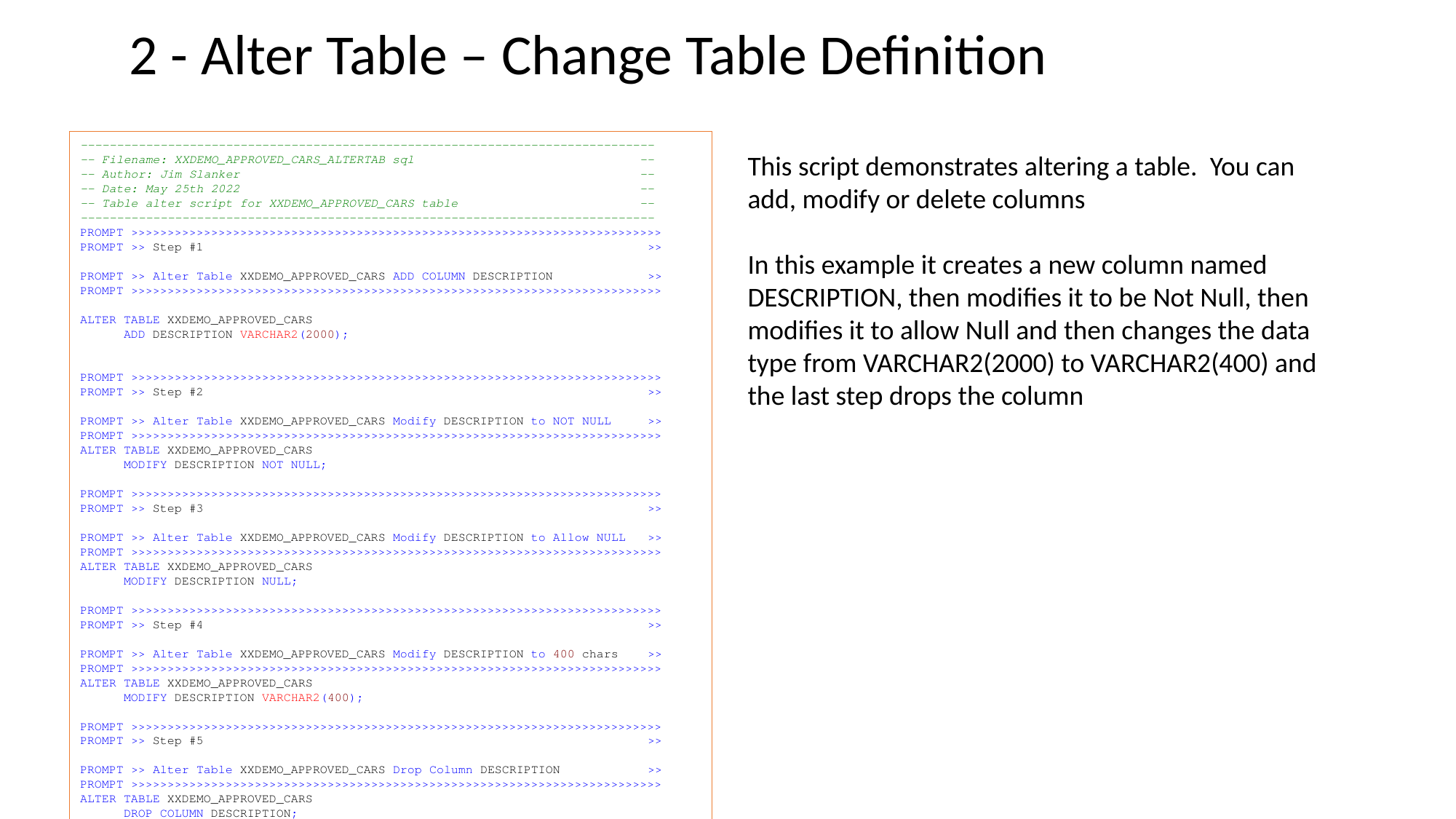

# 2 - Alter Table – Change Table Definition
-------------------------------------------------------------------------------
-- Filename: XXDEMO_APPROVED_CARS_ALTERTAB sql                               --
-- Author: Jim Slanker                                                       --
-- Date: May 25th 2022                                                       --
-- Table alter script for XXDEMO_APPROVED_CARS table                         --
-------------------------------------------------------------------------------
PROMPT >>>>>>>>>>>>>>>>>>>>>>>>>>>>>>>>>>>>>>>>>>>>>>>>>>>>>>>>>>>>>>>>>>>>>>>>>
PROMPT >> Step #1                                                             >>
PROMPT >> Alter Table XXDEMO_APPROVED_CARS ADD COLUMN DESCRIPTION             >>
PROMPT >>>>>>>>>>>>>>>>>>>>>>>>>>>>>>>>>>>>>>>>>>>>>>>>>>>>>>>>>>>>>>>>>>>>>>>>>

ALTER TABLE XXDEMO_APPROVED_CARS
      ADD DESCRIPTION VARCHAR2(2000);

PROMPT >>>>>>>>>>>>>>>>>>>>>>>>>>>>>>>>>>>>>>>>>>>>>>>>>>>>>>>>>>>>>>>>>>>>>>>>>
PROMPT >> Step #2                                                             >>
PROMPT >> Alter Table XXDEMO_APPROVED_CARS Modify DESCRIPTION to NOT NULL     >>
PROMPT >>>>>>>>>>>>>>>>>>>>>>>>>>>>>>>>>>>>>>>>>>>>>>>>>>>>>>>>>>>>>>>>>>>>>>>>>
ALTER TABLE XXDEMO_APPROVED_CARS
      MODIFY DESCRIPTION NOT NULL;

PROMPT >>>>>>>>>>>>>>>>>>>>>>>>>>>>>>>>>>>>>>>>>>>>>>>>>>>>>>>>>>>>>>>>>>>>>>>>>
PROMPT >> Step #3                                                             >>
PROMPT >> Alter Table XXDEMO_APPROVED_CARS Modify DESCRIPTION to Allow NULL   >>
PROMPT >>>>>>>>>>>>>>>>>>>>>>>>>>>>>>>>>>>>>>>>>>>>>>>>>>>>>>>>>>>>>>>>>>>>>>>>>
ALTER TABLE XXDEMO_APPROVED_CARS
      MODIFY DESCRIPTION NULL;

PROMPT >>>>>>>>>>>>>>>>>>>>>>>>>>>>>>>>>>>>>>>>>>>>>>>>>>>>>>>>>>>>>>>>>>>>>>>>>
PROMPT >> Step #4                                                             >>
PROMPT >> Alter Table XXDEMO_APPROVED_CARS Modify DESCRIPTION to 400 chars    >>
PROMPT >>>>>>>>>>>>>>>>>>>>>>>>>>>>>>>>>>>>>>>>>>>>>>>>>>>>>>>>>>>>>>>>>>>>>>>>>
ALTER TABLE XXDEMO_APPROVED_CARS
      MODIFY DESCRIPTION VARCHAR2(400);

PROMPT >>>>>>>>>>>>>>>>>>>>>>>>>>>>>>>>>>>>>>>>>>>>>>>>>>>>>>>>>>>>>>>>>>>>>>>>>
PROMPT >> Step #5                                                             >>
PROMPT >> Alter Table XXDEMO_APPROVED_CARS Drop Column DESCRIPTION            >>
PROMPT >>>>>>>>>>>>>>>>>>>>>>>>>>>>>>>>>>>>>>>>>>>>>>>>>>>>>>>>>>>>>>>>>>>>>>>>>
ALTER TABLE XXDEMO_APPROVED_CARS
      DROP COLUMN DESCRIPTION;
This script demonstrates altering a table.  You can add, modify or delete columns

In this example it creates a new column named DESCRIPTION, then modifies it to be Not Null, then modifies it to allow Null and then changes the data type from VARCHAR2(2000) to VARCHAR2(400) and the last step drops the column